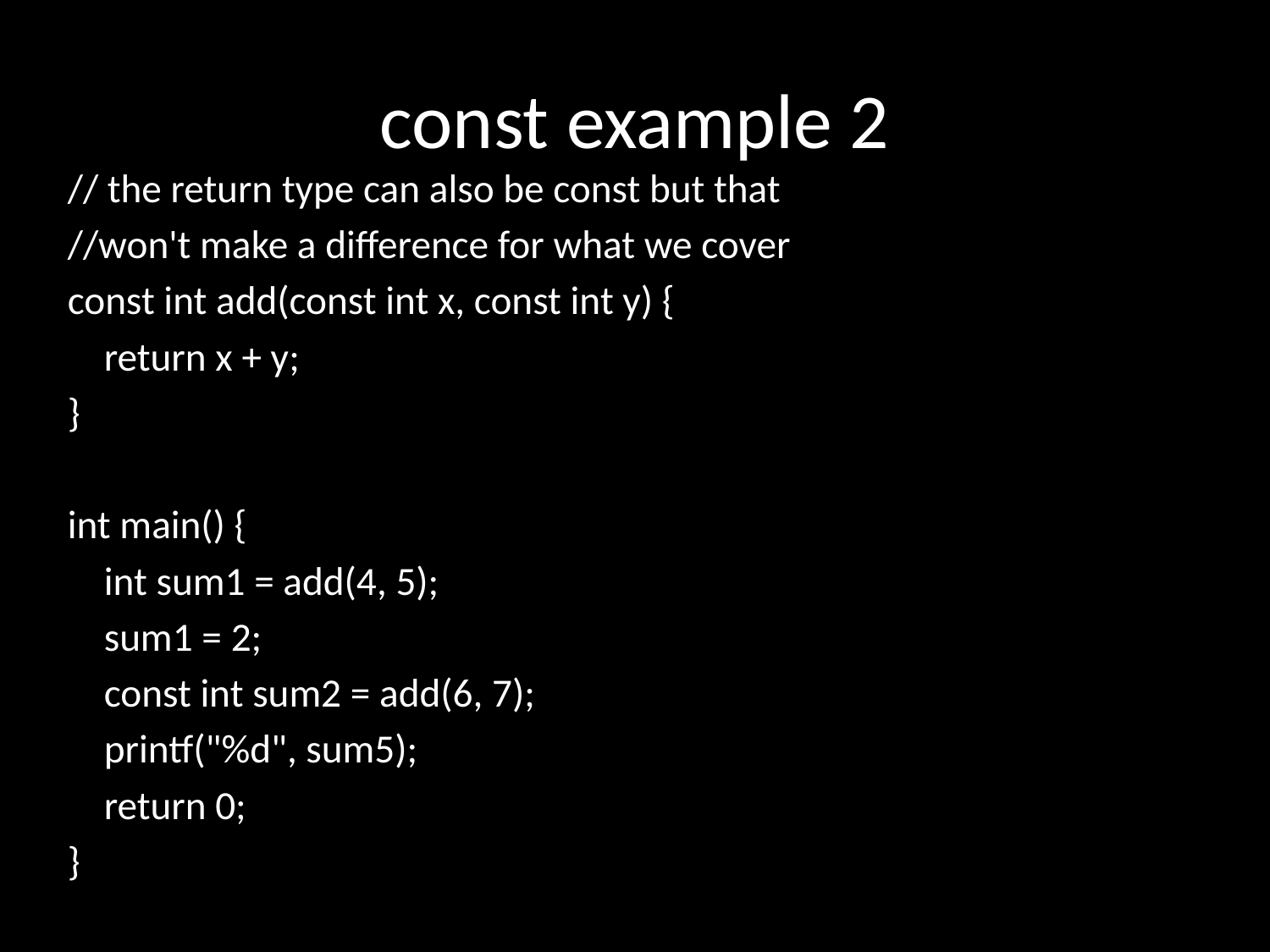

# const example 2
// the return type can also be const but that
//won't make a difference for what we cover
const int add(const int x, const int y) {
    return x + y;
}

int main() {
    int sum1 = add(4, 5);
    sum1 = 2;
    const int sum2 = add(6, 7);
    printf("%d", sum5);
    return 0;
}